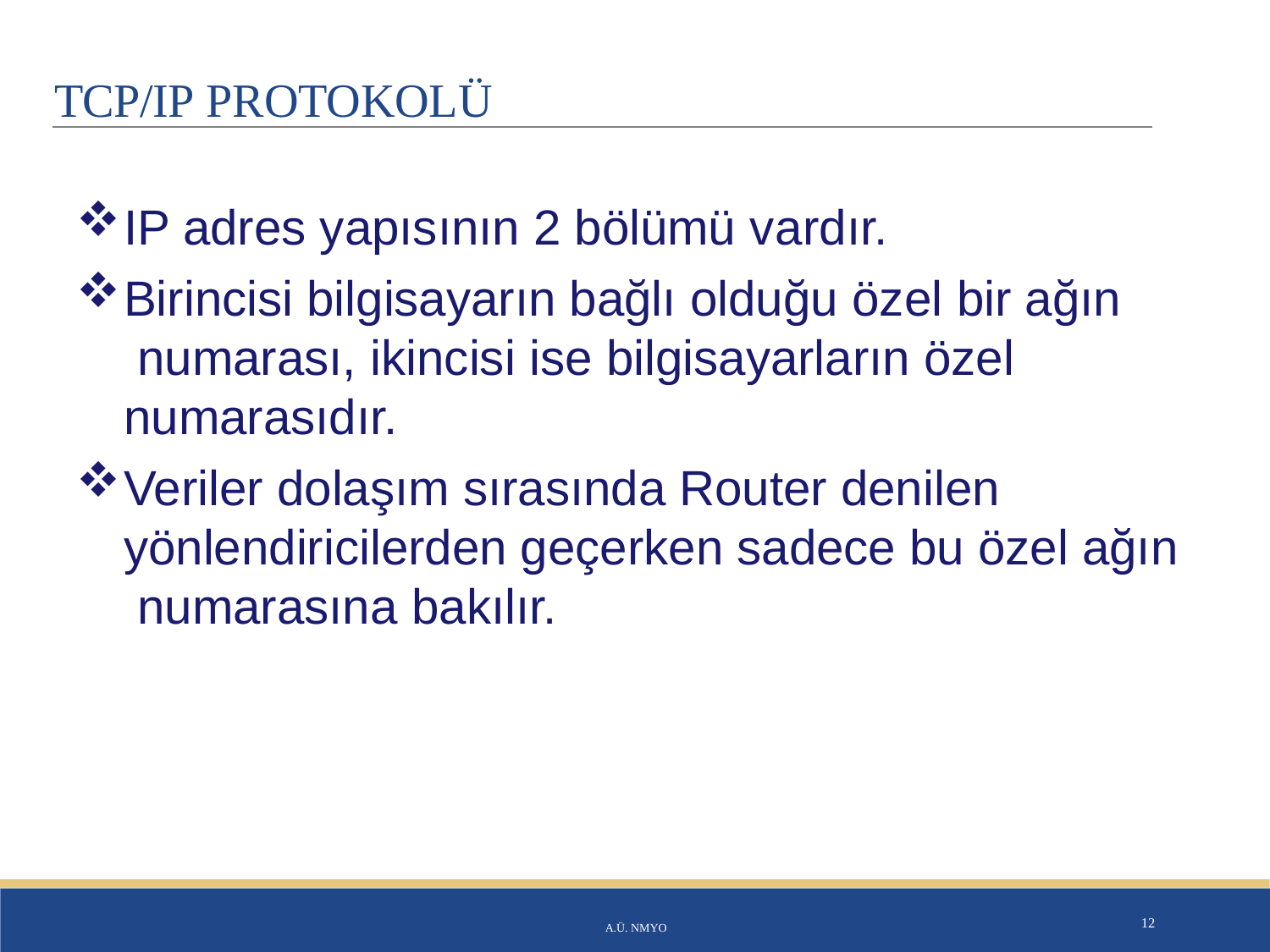

# TCP/IP PROTOKOLÜ
IP adres yapısının 2 bölümü vardır.
Birincisi bilgisayarın bağlı olduğu özel bir ağın  numarası, ikincisi ise bilgisayarların özel  numarasıdır.
Veriler dolaşım sırasında Router denilen  yönlendiricilerden geçerken sadece bu özel ağın  numarasına bakılır.
A.Ü. NMYO
12